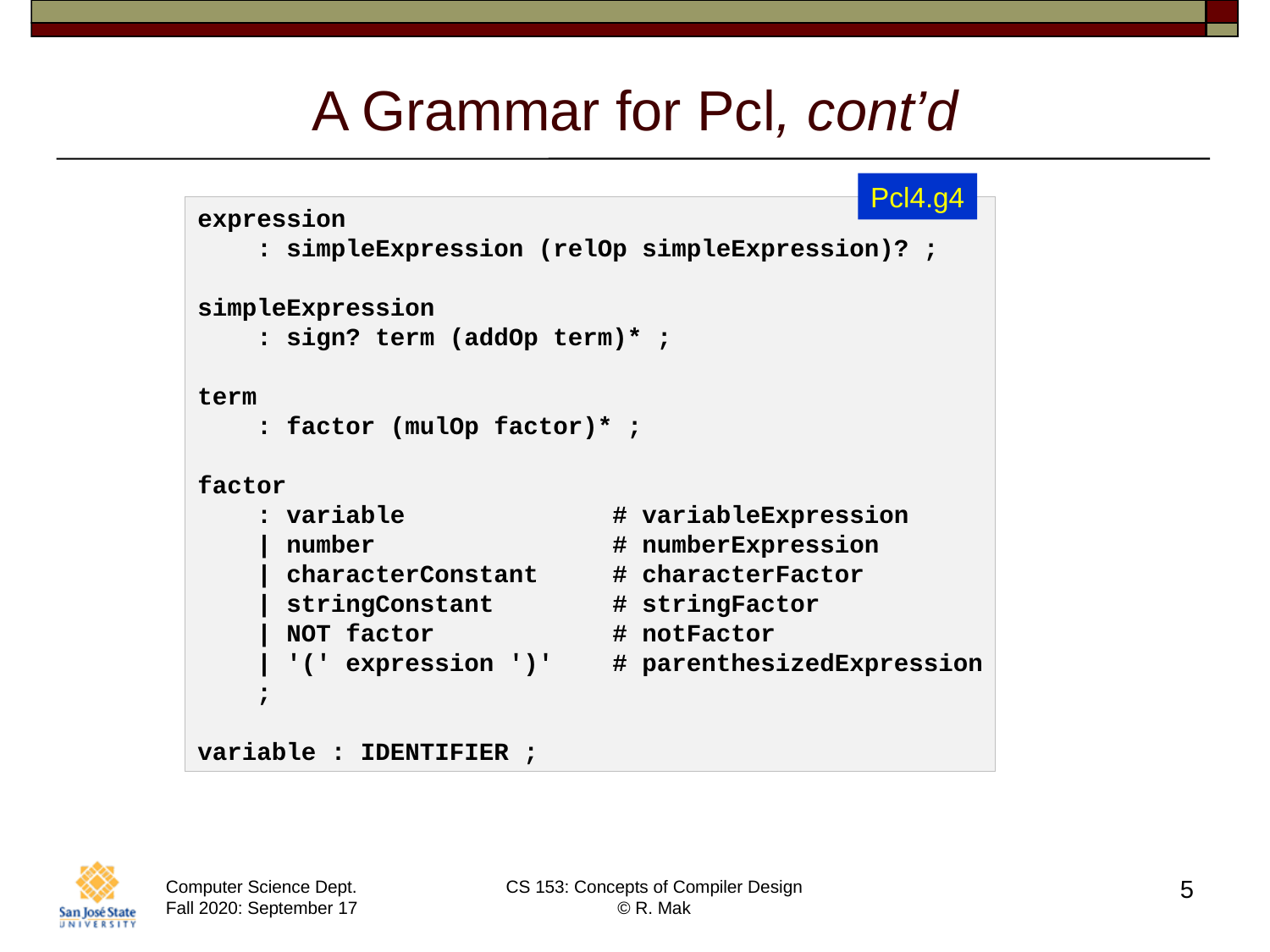

# A Grammar for Pcl, cont’d
Pcl4.g4
expression
    : simpleExpression (relOp simpleExpression)? ;

simpleExpression
    : sign? term (addOp term)* ;

term
    : factor (mulOp factor)* ;

factor
    : variable              # variableExpression
    | number                # numberExpression
    | characterConstant     # characterFactor
    | stringConstant        # stringFactor
    | NOT factor            # notFactor
    | '(' expression ')'    # parenthesizedExpression
    ;
variable : IDENTIFIER ;
5